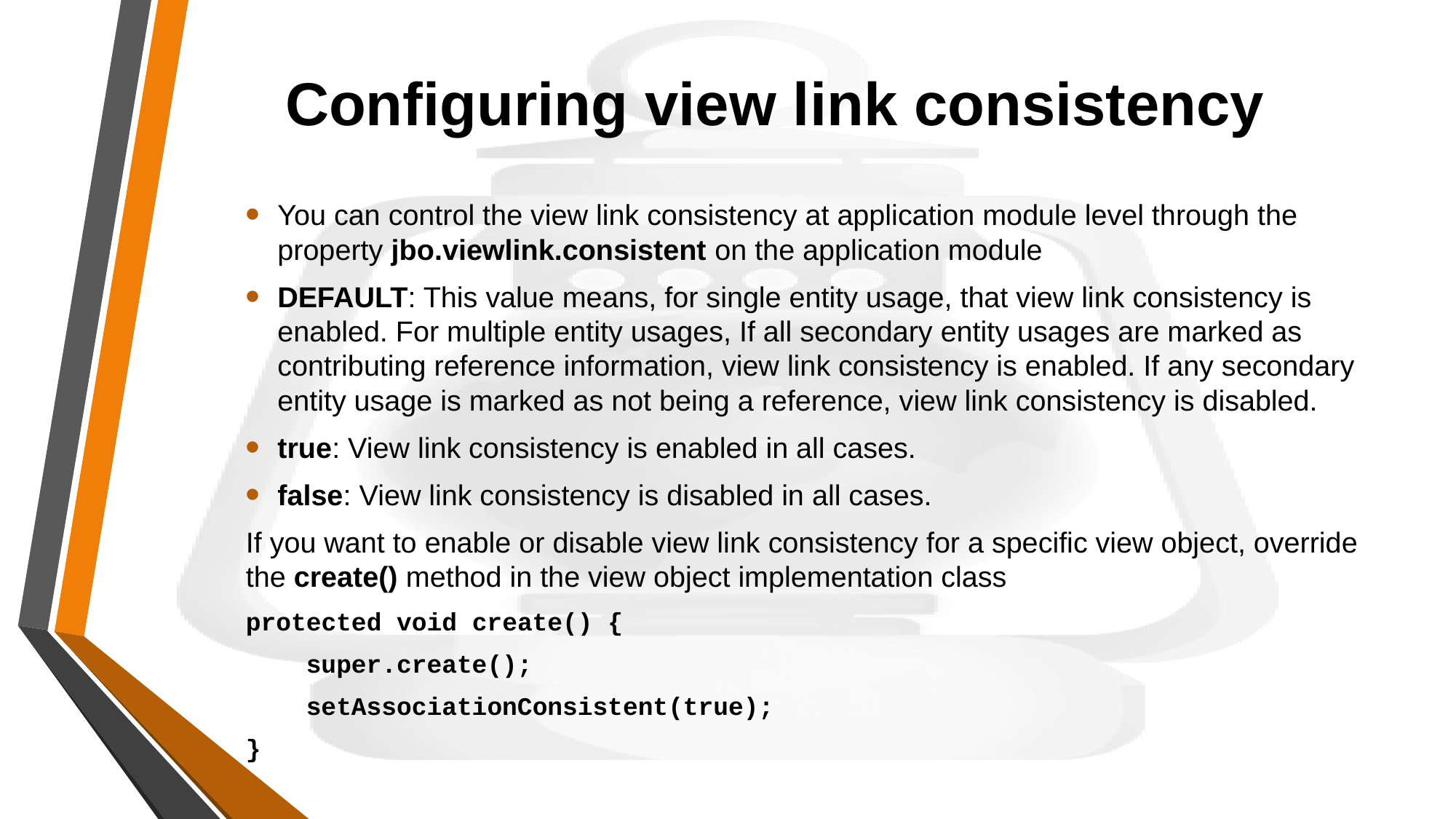

# Configuring view link consistency
You can control the view link consistency at application module level through the property jbo.viewlink.consistent on the application module
DEFAULT: This value means, for single entity usage, that view link consistency is enabled. For multiple entity usages, If all secondary entity usages are marked as contributing reference information, view link consistency is enabled. If any secondary entity usage is marked as not being a reference, view link consistency is disabled.
true: View link consistency is enabled in all cases.
false: View link consistency is disabled in all cases.
If you want to enable or disable view link consistency for a specific view object, override the create() method in the view object implementation class
protected void create() {
    super.create();
    setAssociationConsistent(true);
}